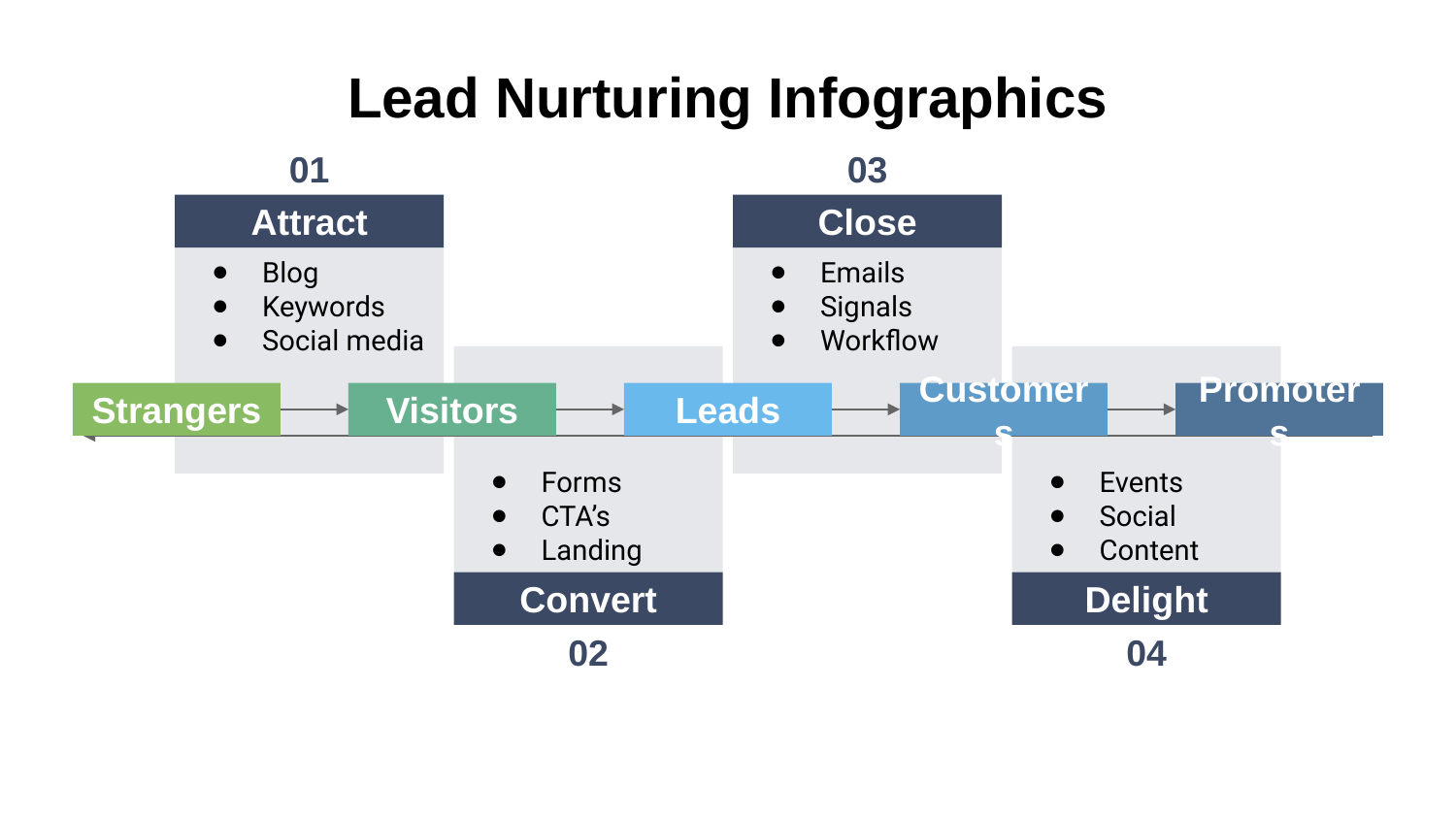

# Lead Nurturing Infographics
01
Attract
Blog
Keywords
Social media

03
Close
Emails
Signals
Workflow

Forms
CTA’s
Landing
Convert
02

Events
Social
Content
Delight
04
Strangers

Visitors
Leads
Customers
Promoters